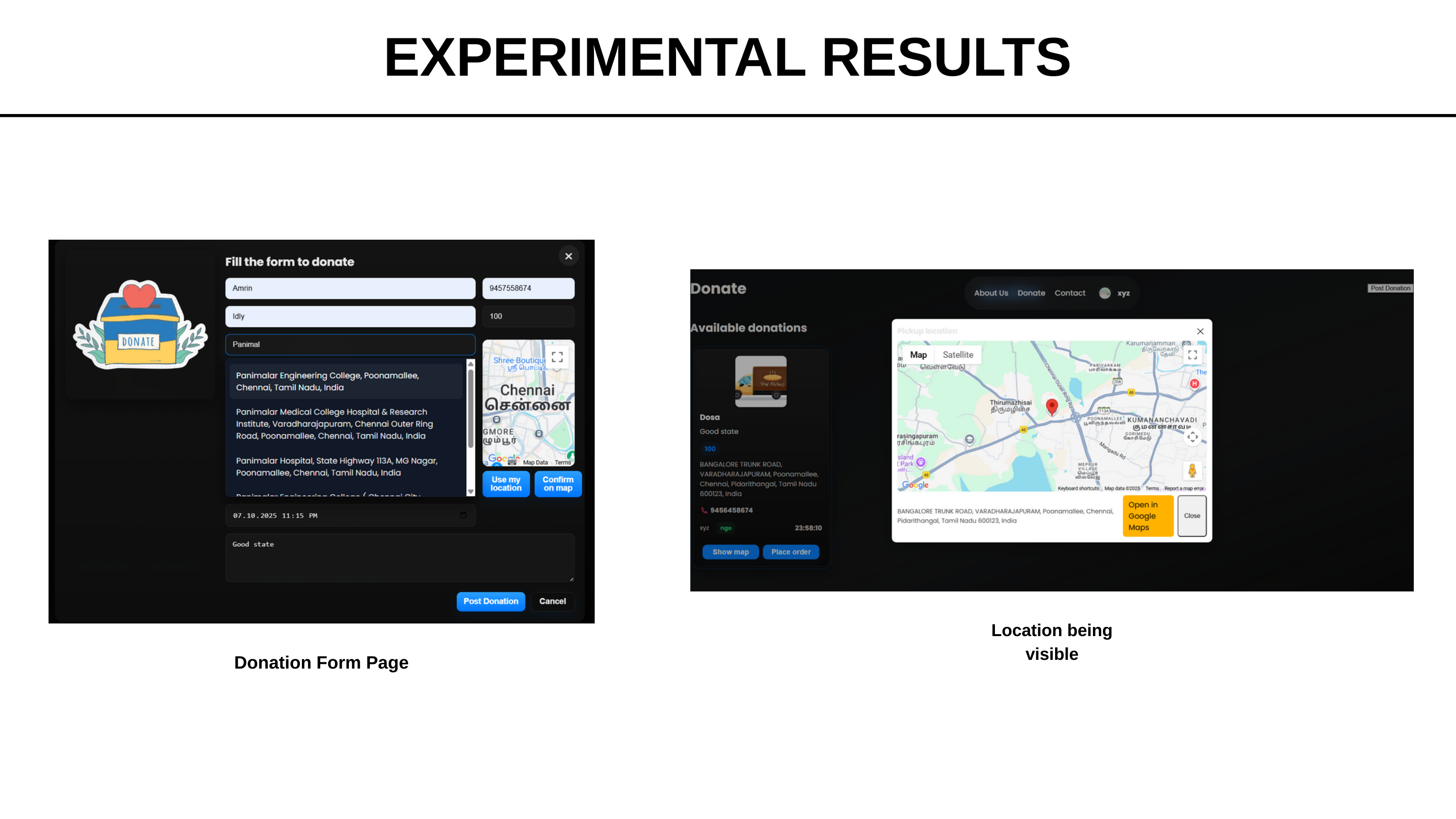

EXPERIMENTAL RESULTS

Location being visible
Donation Form Page